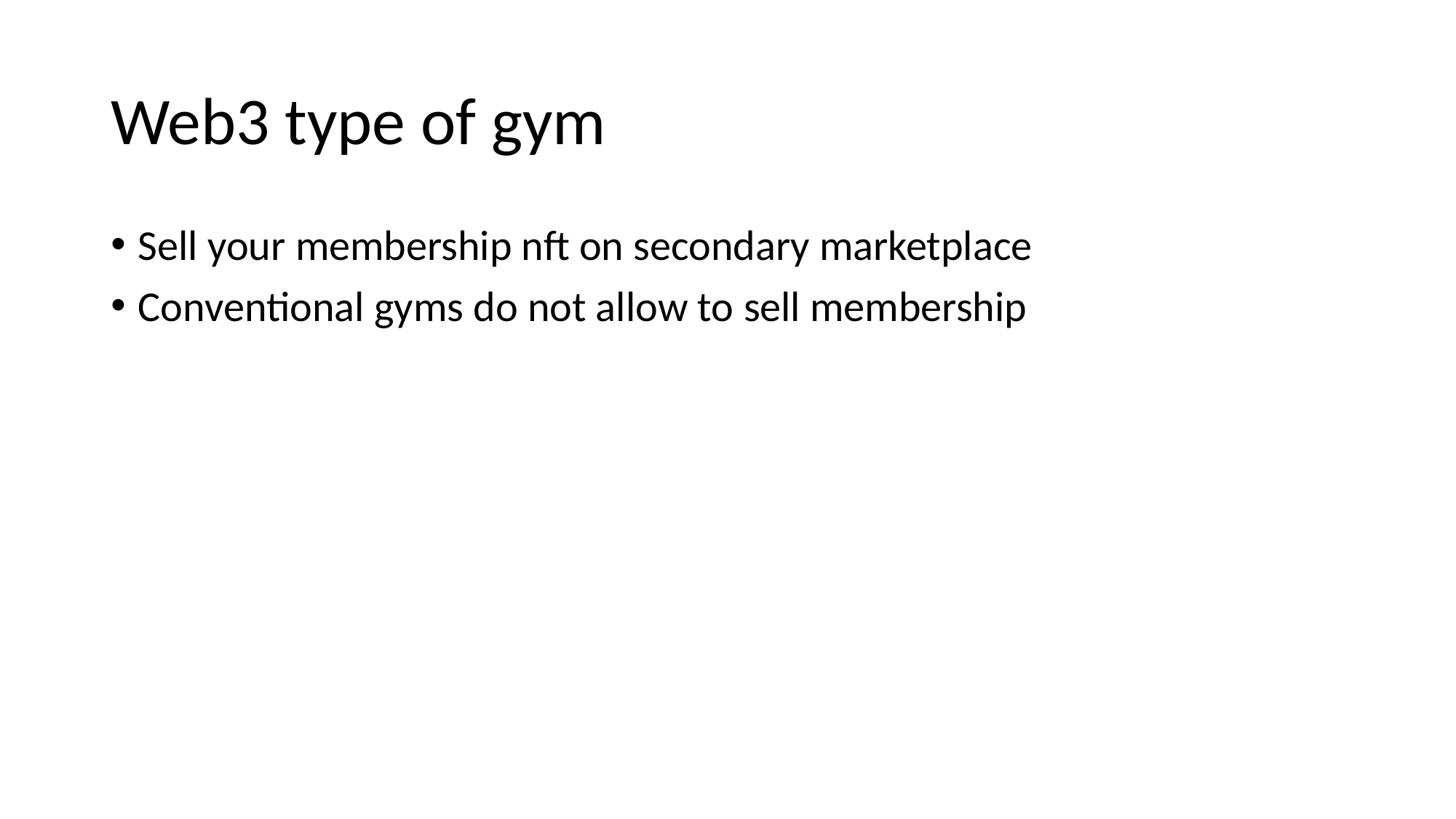

# Web3 type of gym
Sell your membership nft on secondary marketplace
Conventional gyms do not allow to sell membership